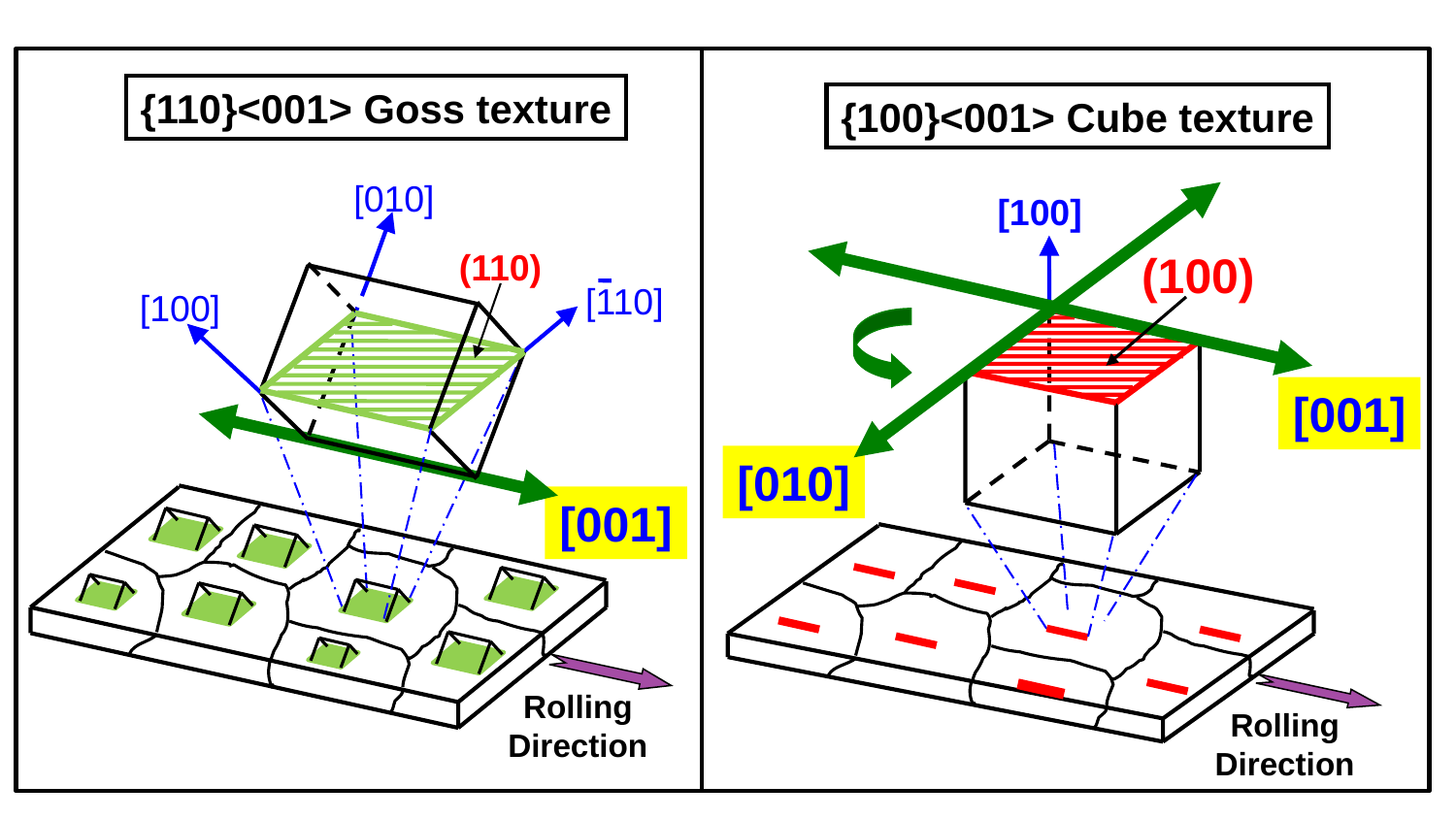

{110}<001> Goss texture
[010]

(110)

[110]

[100]

[001]

Rolling
Direction

{100}<001> Cube texture

[100]

(100)

[001]

[010]

Rolling
Direction